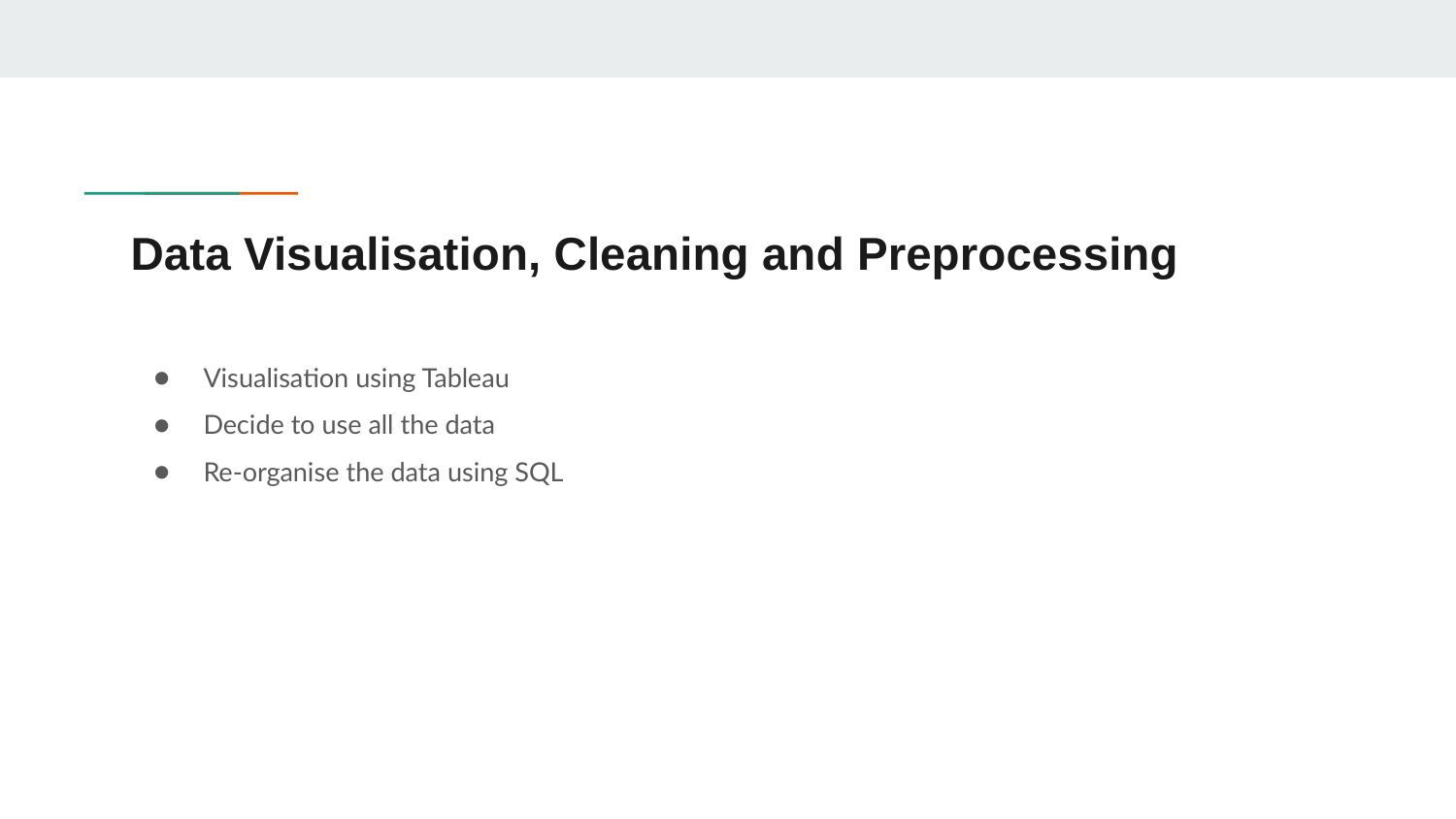

# Data Visualisation, Cleaning and Preprocessing
Visualisation using Tableau
Decide to use all the data
Re-organise the data using SQL